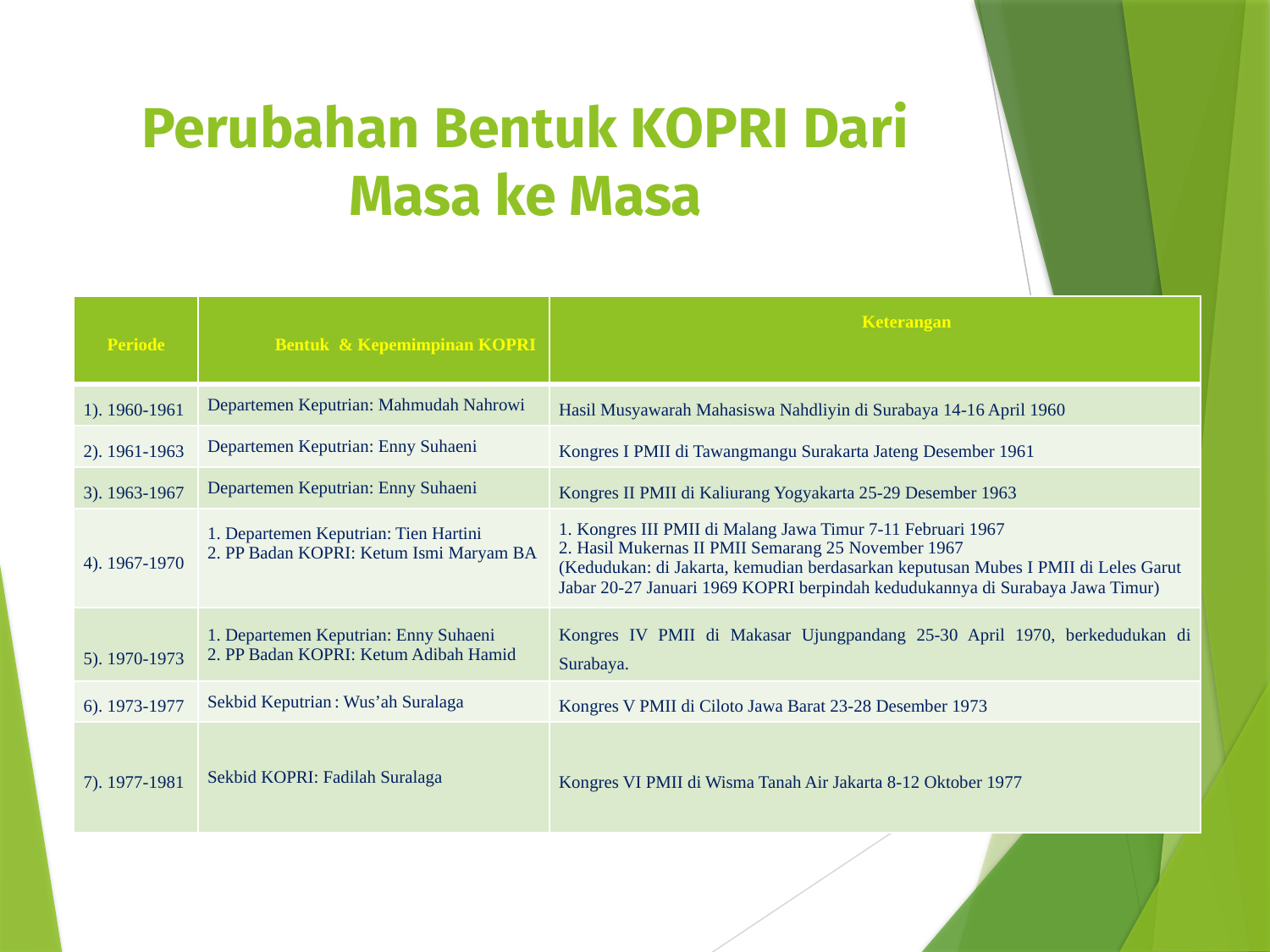

# Perubahan Bentuk KOPRI Dari Masa ke Masa
| Periode | Bentuk & Kepemimpinan KOPRI | Keterangan |
| --- | --- | --- |
| 1). 1960-1961 | Departemen Keputrian: Mahmudah Nahrowi | Hasil Musyawarah Mahasiswa Nahdliyin di Surabaya 14-16 April 1960 |
| 2). 1961-1963 | Departemen Keputrian: Enny Suhaeni | Kongres I PMII di Tawangmangu Surakarta Jateng Desember 1961 |
| 3). 1963-1967 | Departemen Keputrian: Enny Suhaeni | Kongres II PMII di Kaliurang Yogyakarta 25-29 Desember 1963 |
| 4). 1967-1970 | 1. Departemen Keputrian: Tien Hartini 2. PP Badan KOPRI: Ketum Ismi Maryam BA | 1. Kongres III PMII di Malang Jawa Timur 7-11 Februari 1967 2. Hasil Mukernas II PMII Semarang 25 November 1967 (Kedudukan: di Jakarta, kemudian berdasarkan keputusan Mubes I PMII di Leles Garut Jabar 20-27 Januari 1969 KOPRI berpindah kedudukannya di Surabaya Jawa Timur) |
| 5). 1970-1973 | 1. Departemen Keputrian: Enny Suhaeni 2. PP Badan KOPRI: Ketum Adibah Hamid | Kongres IV PMII di Makasar Ujungpandang 25-30 April 1970, berkedudukan di Surabaya. |
| 6). 1973-1977 | Sekbid Keputrian : Wus’ah Suralaga | Kongres V PMII di Ciloto Jawa Barat 23-28 Desember 1973 |
| 7). 1977-1981 | Sekbid KOPRI: Fadilah Suralaga | Kongres VI PMII di Wisma Tanah Air Jakarta 8-12 Oktober 1977 |